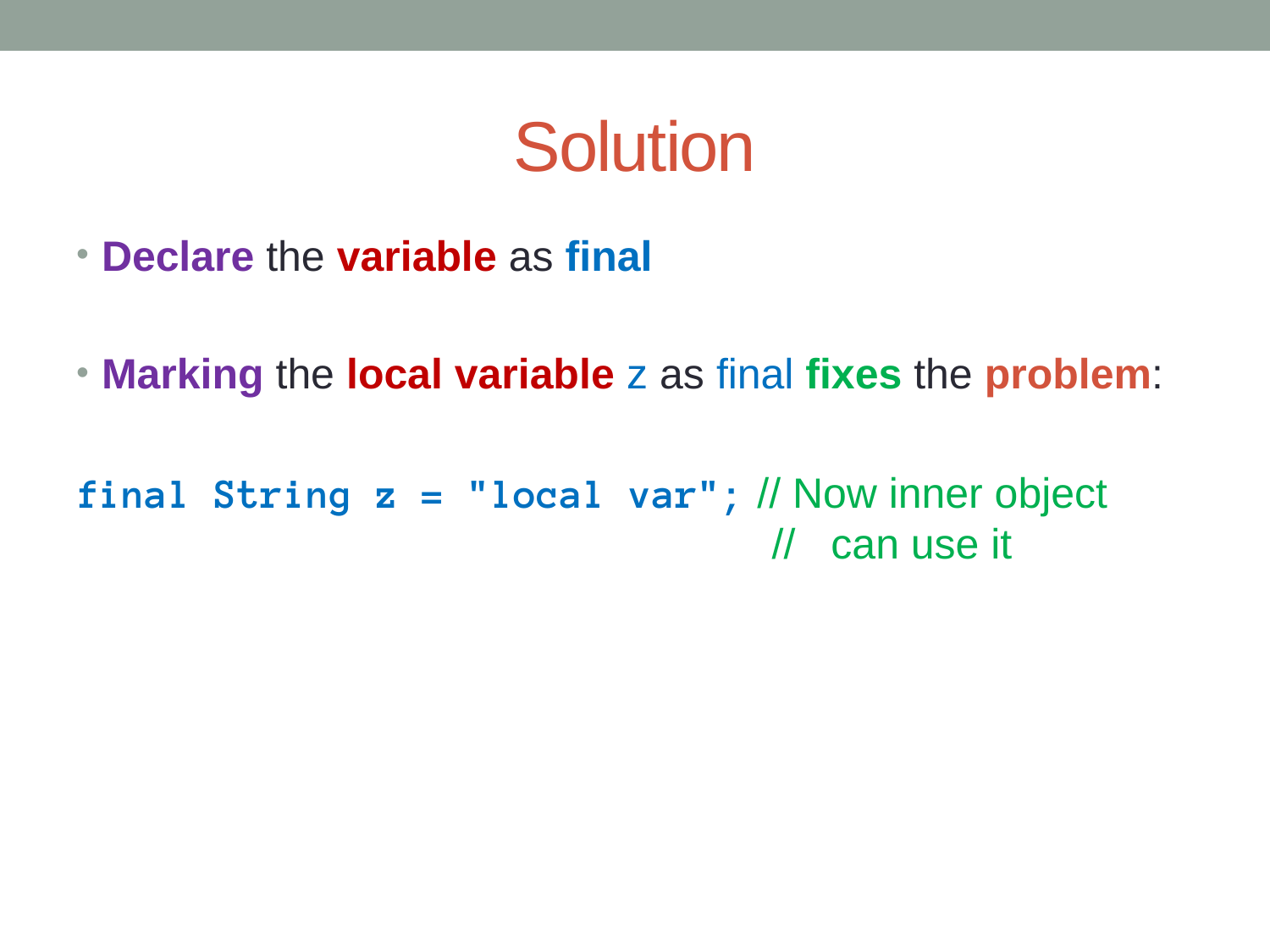

# Solution
Declare the variable as final

Marking the local variable z as final fixes the problem:

final String z = "local var"; // Now inner object 					   //   can use it